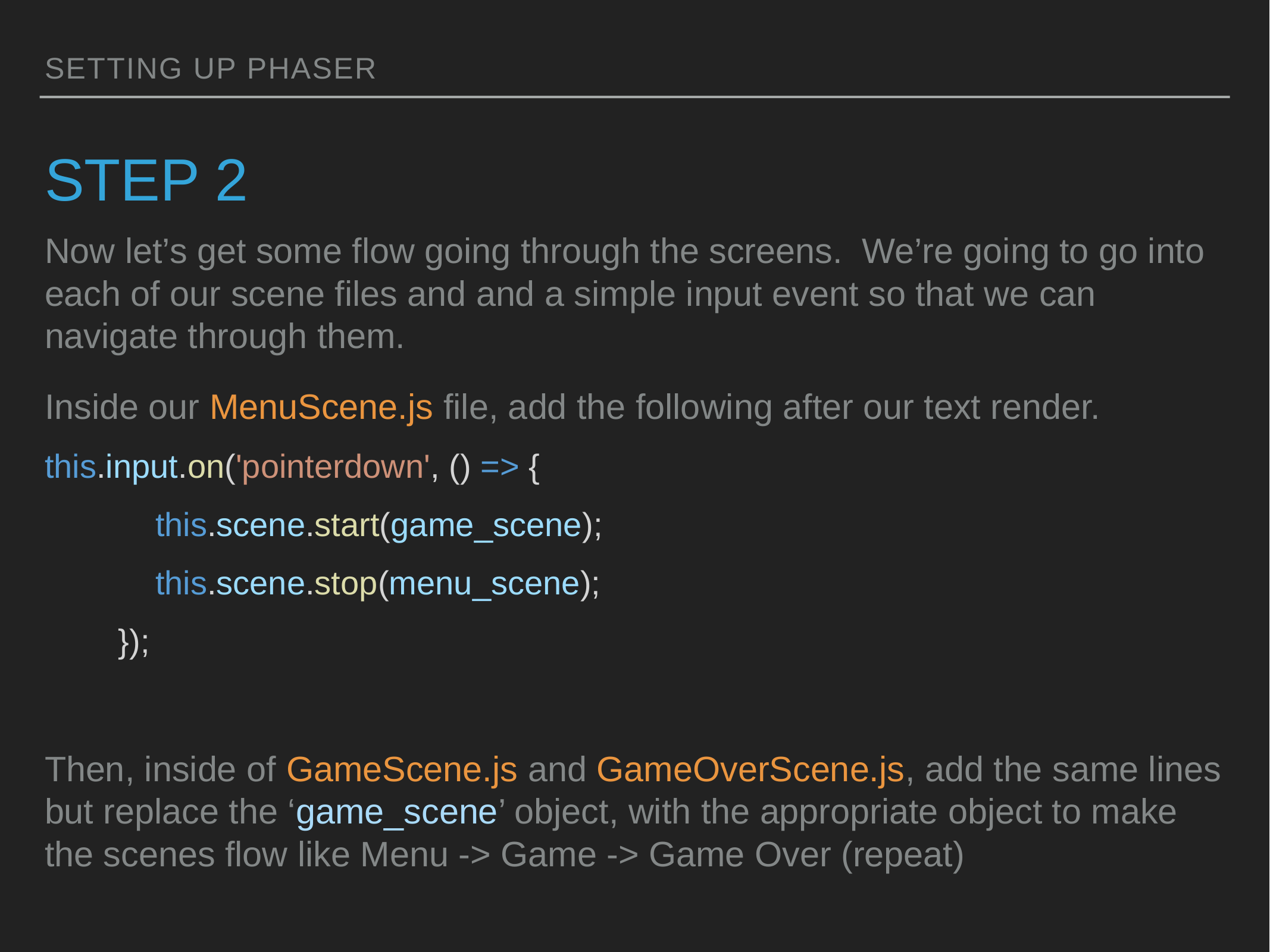

Setting Up Phaser
# Step 2
Now let’s get some flow going through the screens.  We’re going to go into each of our scene files and and a simple input event so that we can navigate through them.
Inside our MenuScene.js file, add the following after our text render.
this.input.on('pointerdown', () => {
            this.scene.start(game_scene);
            this.scene.stop(menu_scene);
        });

Then, inside of GameScene.js and GameOverScene.js, add the same lines but replace the ‘game_scene’ object, with the appropriate object to make the scenes flow like Menu -> Game -> Game Over (repeat)